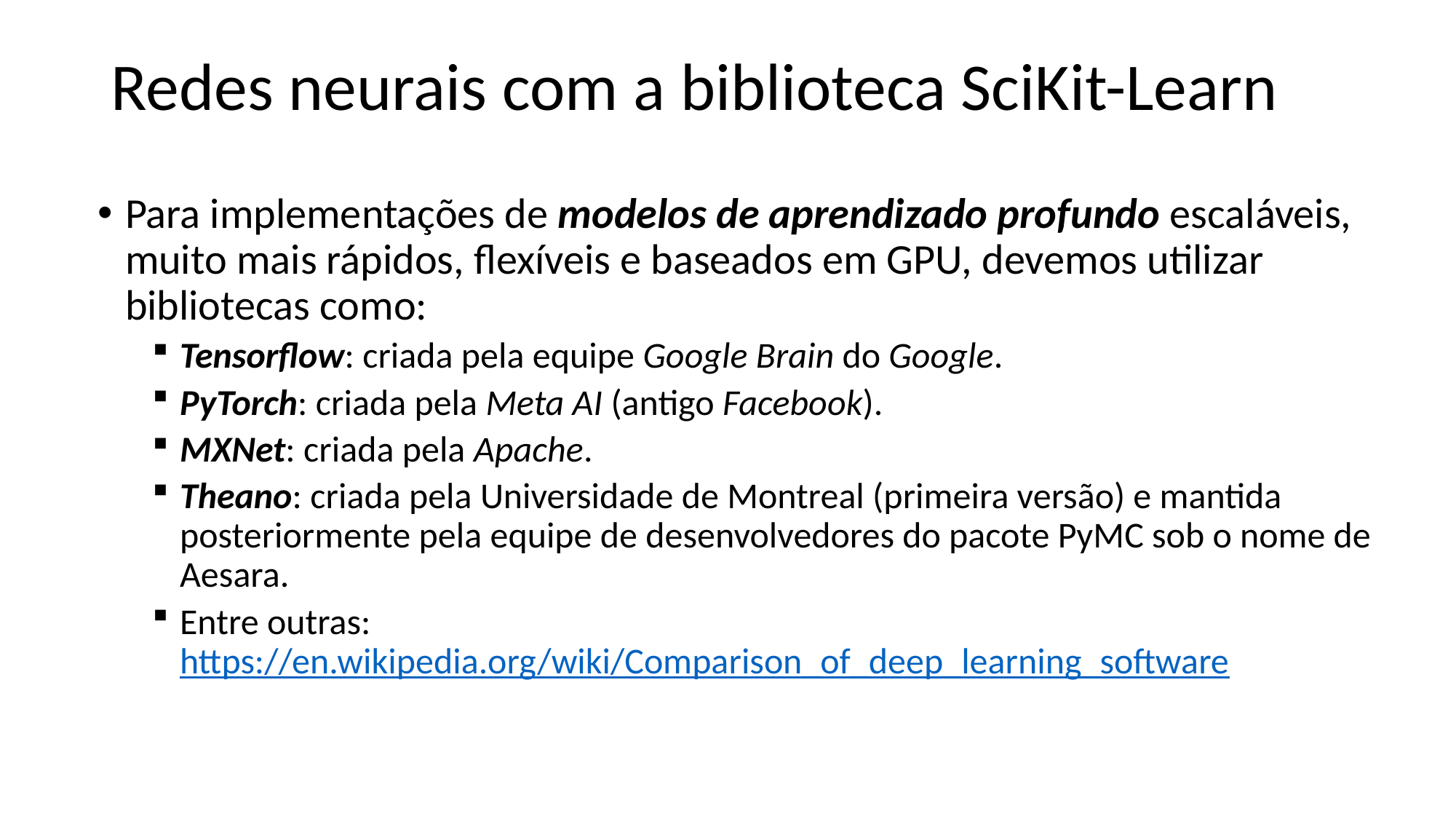

# Redes neurais com a biblioteca SciKit-Learn
Para implementações de modelos de aprendizado profundo escaláveis, muito mais rápidos, flexíveis e baseados em GPU, devemos utilizar bibliotecas como:
Tensorflow: criada pela equipe Google Brain do Google.
PyTorch: criada pela Meta AI (antigo Facebook).
MXNet: criada pela Apache.
Theano: criada pela Universidade de Montreal (primeira versão) e mantida posteriormente pela equipe de desenvolvedores do pacote PyMC sob o nome de Aesara.
Entre outras: https://en.wikipedia.org/wiki/Comparison_of_deep_learning_software